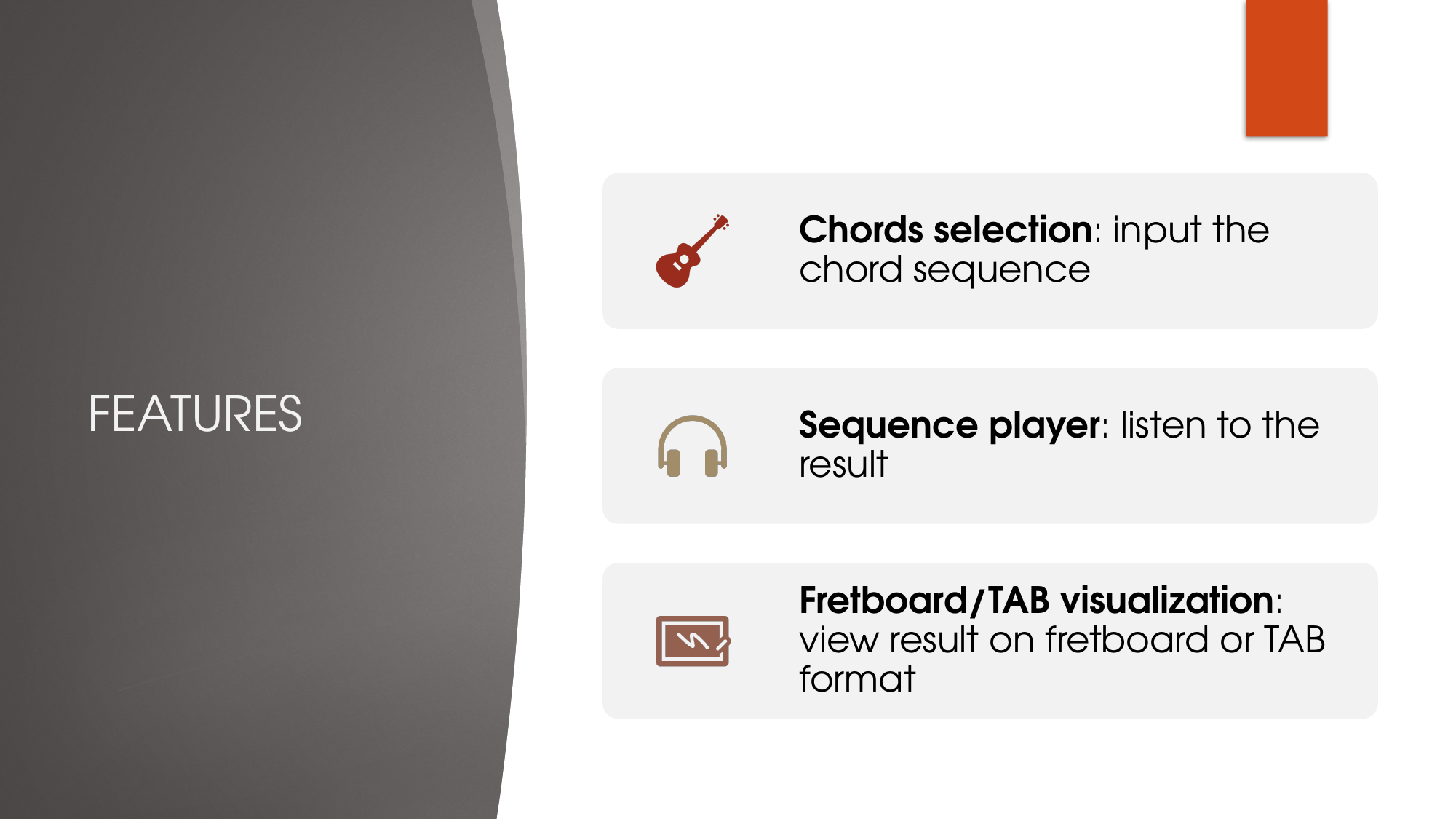

FEATURES

Chords selection: input the chord sequence
Sequence player: listen to the result
Fretboard/TAB visualization: view result on fretboard or TAB format